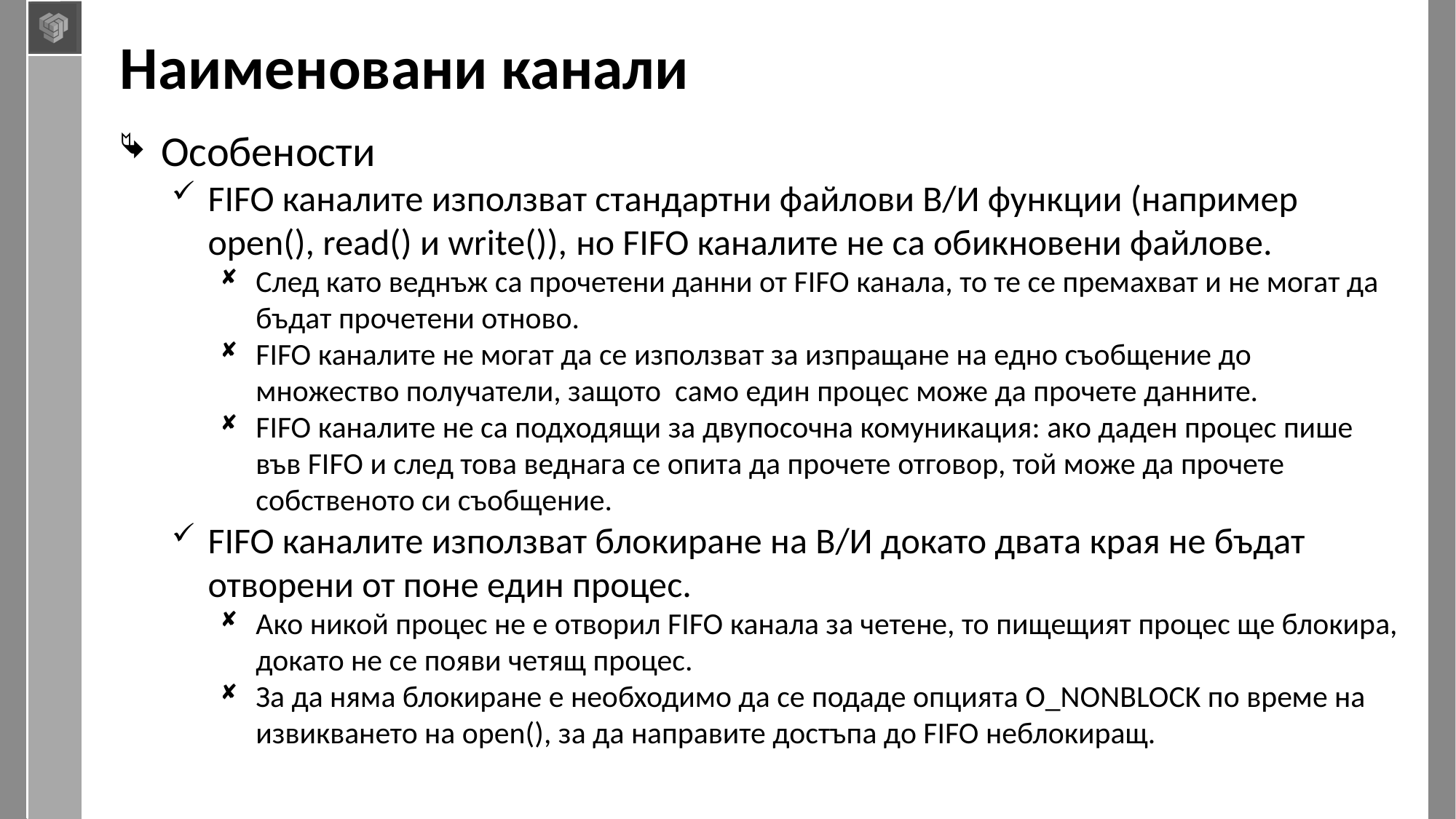

# Наименовани канали
Особености
FIFO каналите използват стандартни файлови В/И функции (например open(), read() и write()), но FIFO каналите не са обикновени файлове.
След като веднъж са прочетени данни от FIFO канала, то те се премахват и не могат да бъдат прочетени отново.
FIFO каналите не могат да се използват за изпращане на едно съобщение до множество получатели, защото  само един процес може да прочете данните.
FIFO каналите не са подходящи за двупосочна комуникация: ако даден процес пише във FIFO и след това веднага се опита да прочете отговор, той може да прочете собственото си съобщение.
FIFO каналите използват блокиране на В/И докато двата края не бъдат отворени от поне един процес.
Ако никой процес не е отворил FIFO канала за четене, то пищещият процес ще блокира, докато не се появи четящ процес.
За да няма блокиране е необходимо да се подаде опцията O_NONBLOCK по време на извикването на open(), за да направите достъпа до FIFO неблокиращ.